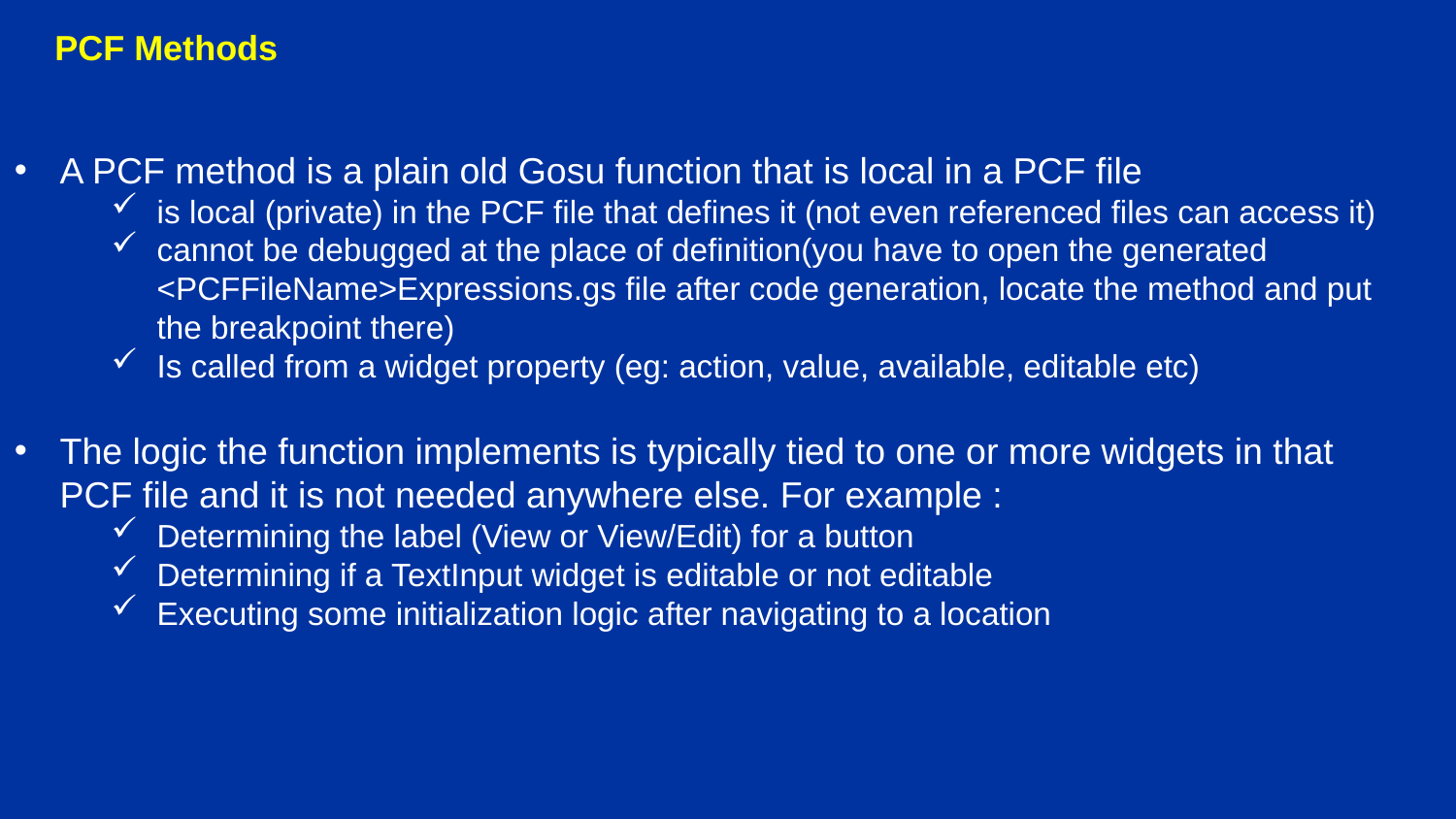

PCF Methods

A PCF method is a plain old Gosu function that is local in a PCF file
is local (private) in the PCF file that defines it (not even referenced files can access it)
cannot be debugged at the place of definition(you have to open the generated <PCFFileName>Expressions.gs file after code generation, locate the method and put the breakpoint there)
Is called from a widget property (eg: action, value, available, editable etc)

The logic the function implements is typically tied to one or more widgets in that PCF file and it is not needed anywhere else. For example :
Determining the label (View or View/Edit) for a button
Determining if a TextInput widget is editable or not editable
Executing some initialization logic after navigating to a location